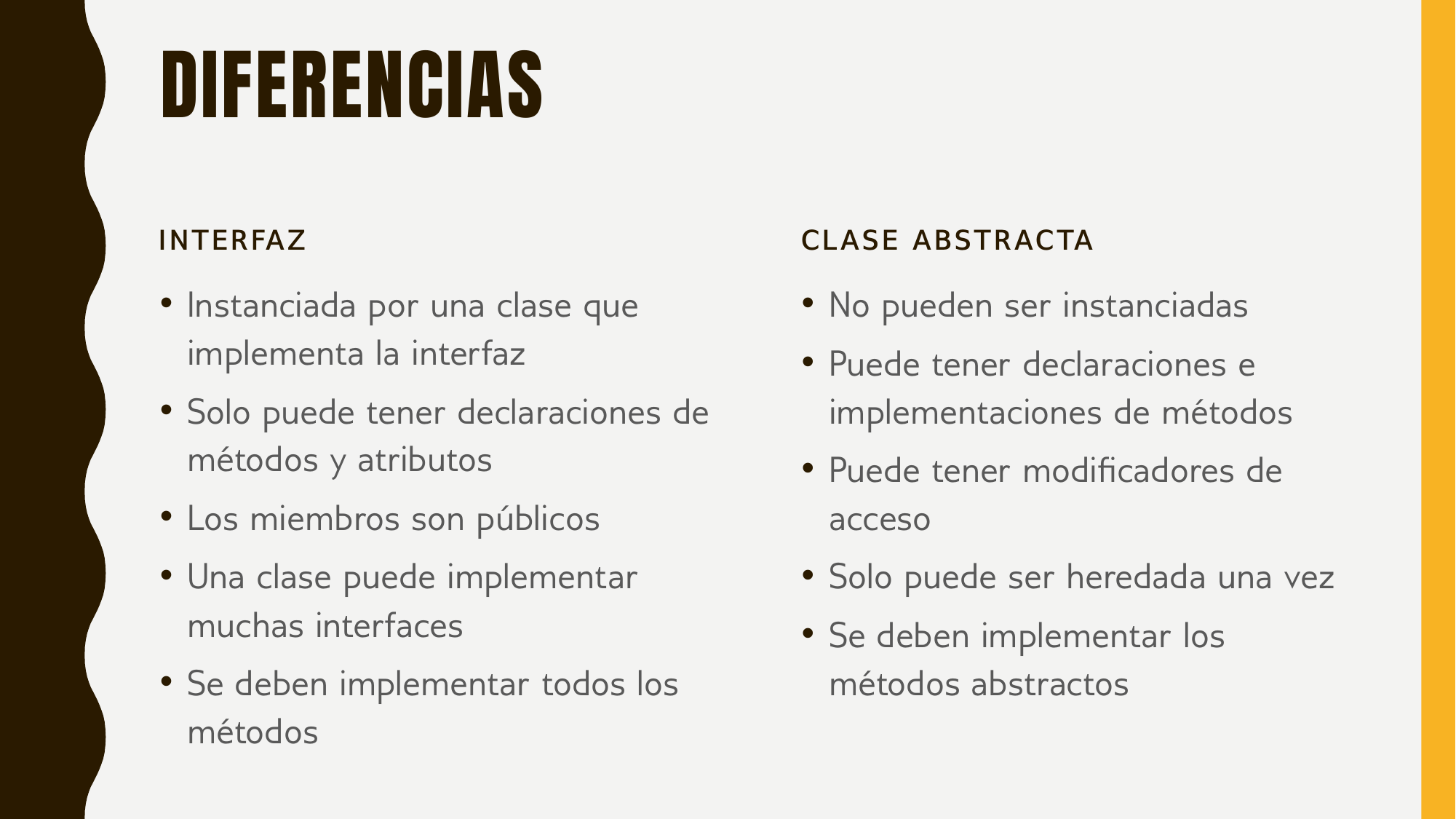

# diferencias
interfaz
Clase abstracta
Instanciada por una clase que implementa la interfaz
Solo puede tener declaraciones de métodos y atributos
Los miembros son públicos
Una clase puede implementar muchas interfaces
Se deben implementar todos los métodos
No pueden ser instanciadas
Puede tener declaraciones e implementaciones de métodos
Puede tener modificadores de acceso
Solo puede ser heredada una vez
Se deben implementar los métodos abstractos